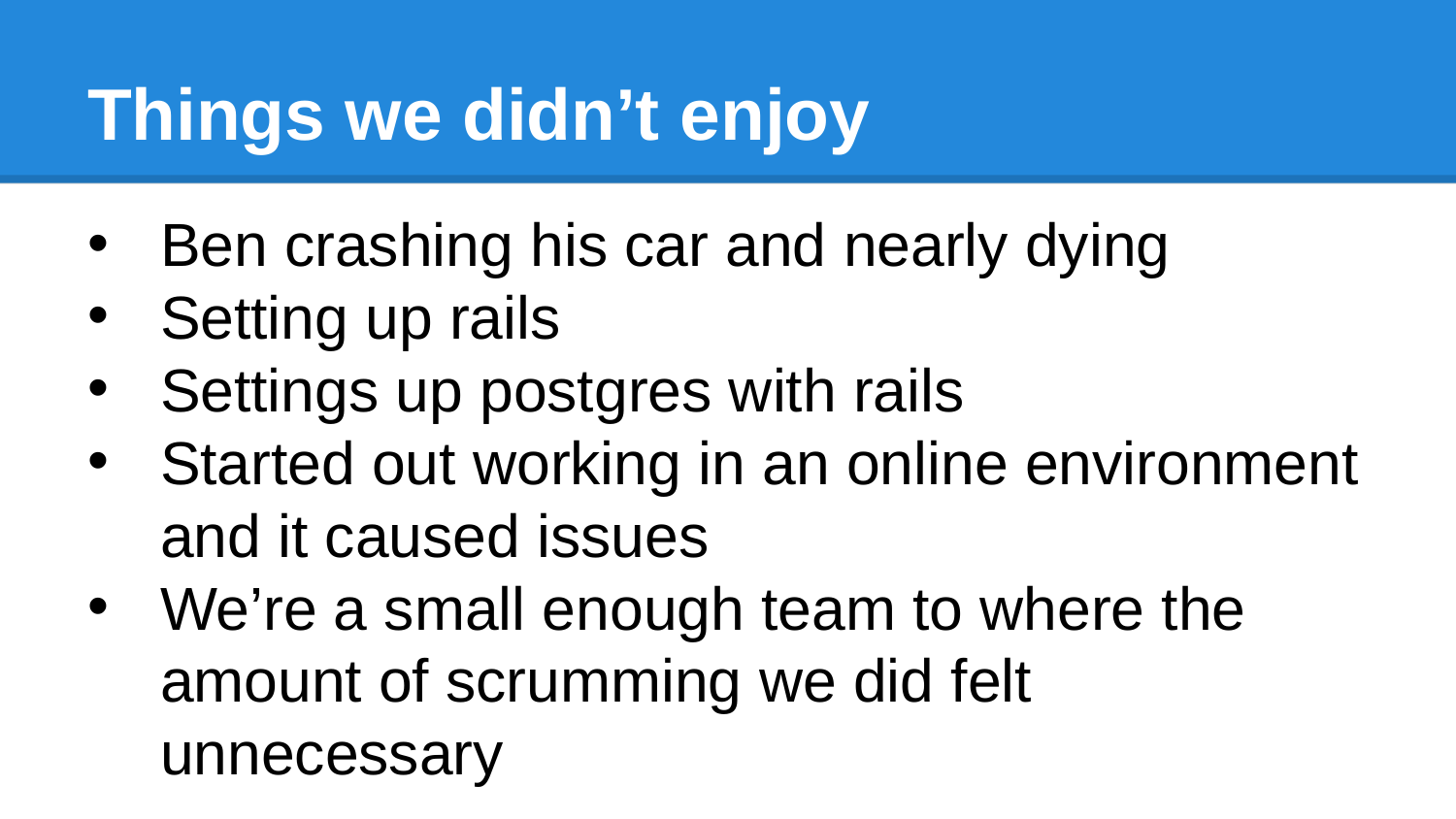

# Things we didn’t enjoy
Ben crashing his car and nearly dying
Setting up rails
Settings up postgres with rails
Started out working in an online environment and it caused issues
We’re a small enough team to where the amount of scrumming we did felt unnecessary